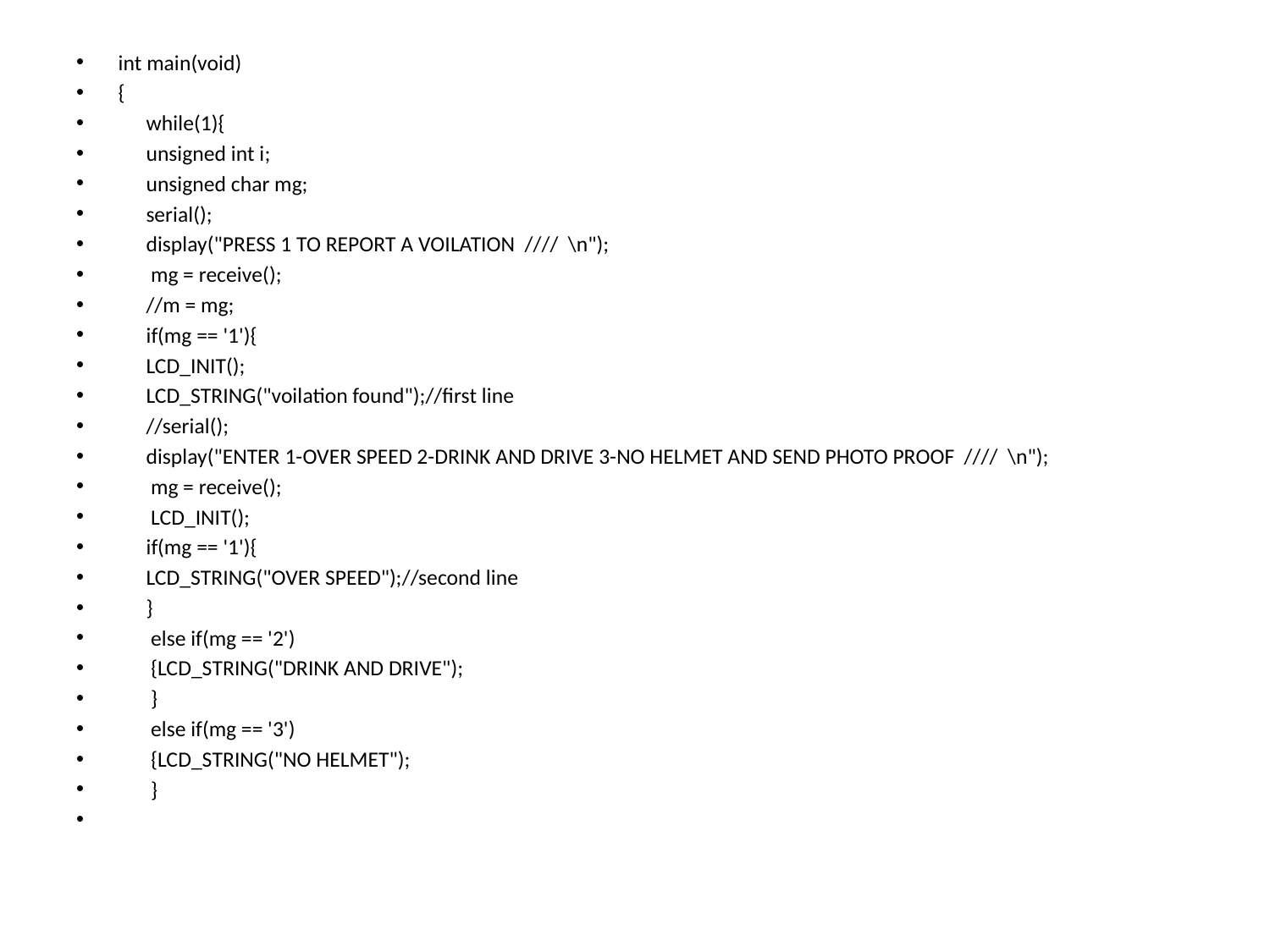

# .
int main(void)
{
	while(1){
	unsigned int i;
	unsigned char mg;
	serial();
	display("PRESS 1 TO REPORT A VOILATION  ////  \n");
	 mg = receive();
		//m = mg;
	if(mg == '1'){
	LCD_INIT();
	LCD_STRING("voilation found");//first line
			//serial();
	display("ENTER 1-OVER SPEED 2-DRINK AND DRIVE 3-NO HELMET AND SEND PHOTO PROOF  ////  \n");
		 mg = receive();
		 LCD_INIT();
		if(mg == '1'){
	LCD_STRING("OVER SPEED");//second line
	}
	 else if(mg == '2')
	 {LCD_STRING("DRINK AND DRIVE");
	 }
	 else if(mg == '3')
	 {LCD_STRING("NO HELMET");
	 }